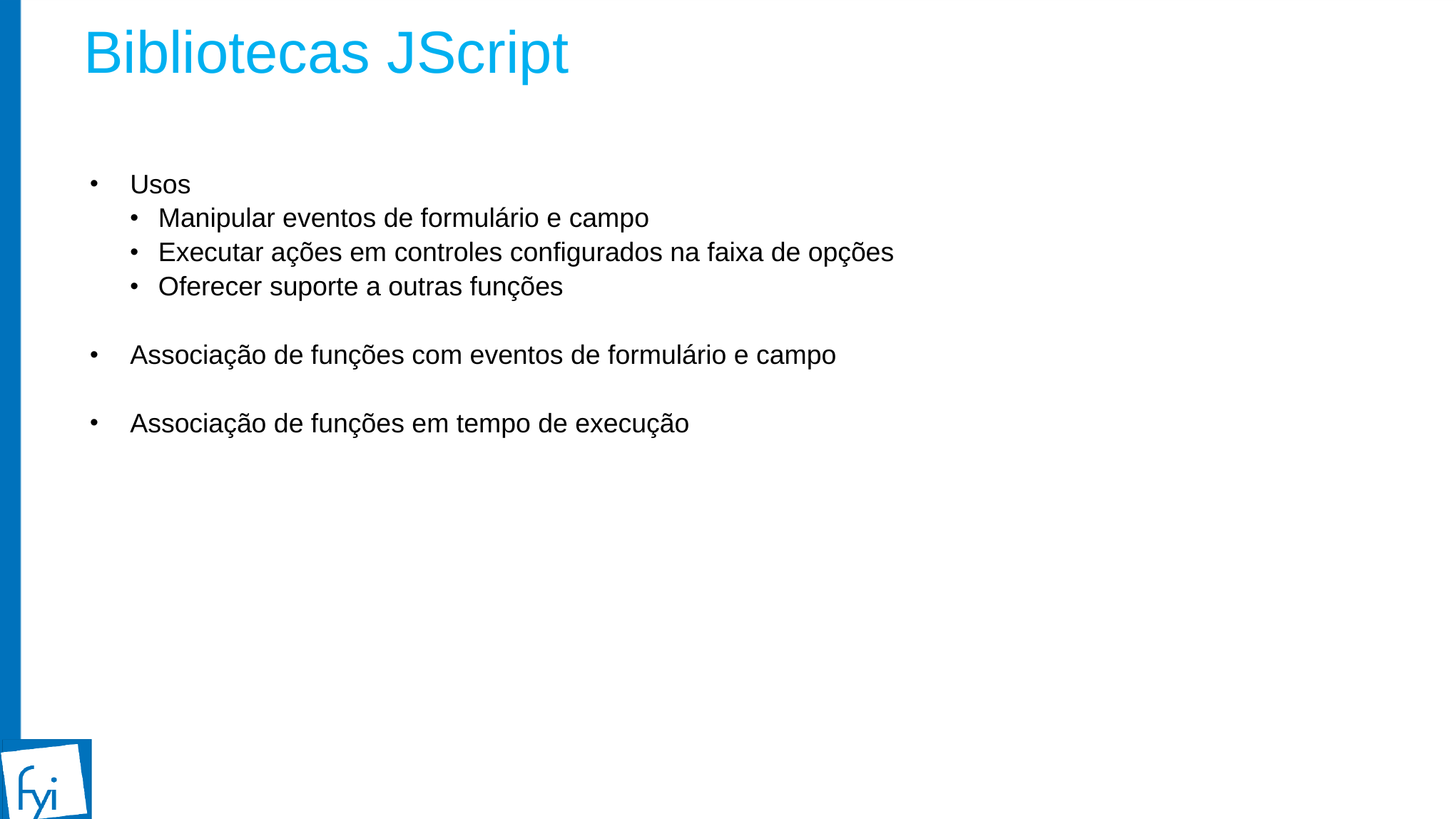

# Bibliotecas JScript
Usos
Manipular eventos de formulário e campo
Executar ações em controles configurados na faixa de opções
Oferecer suporte a outras funções

Associação de funções com eventos de formulário e campo

Associação de funções em tempo de execução